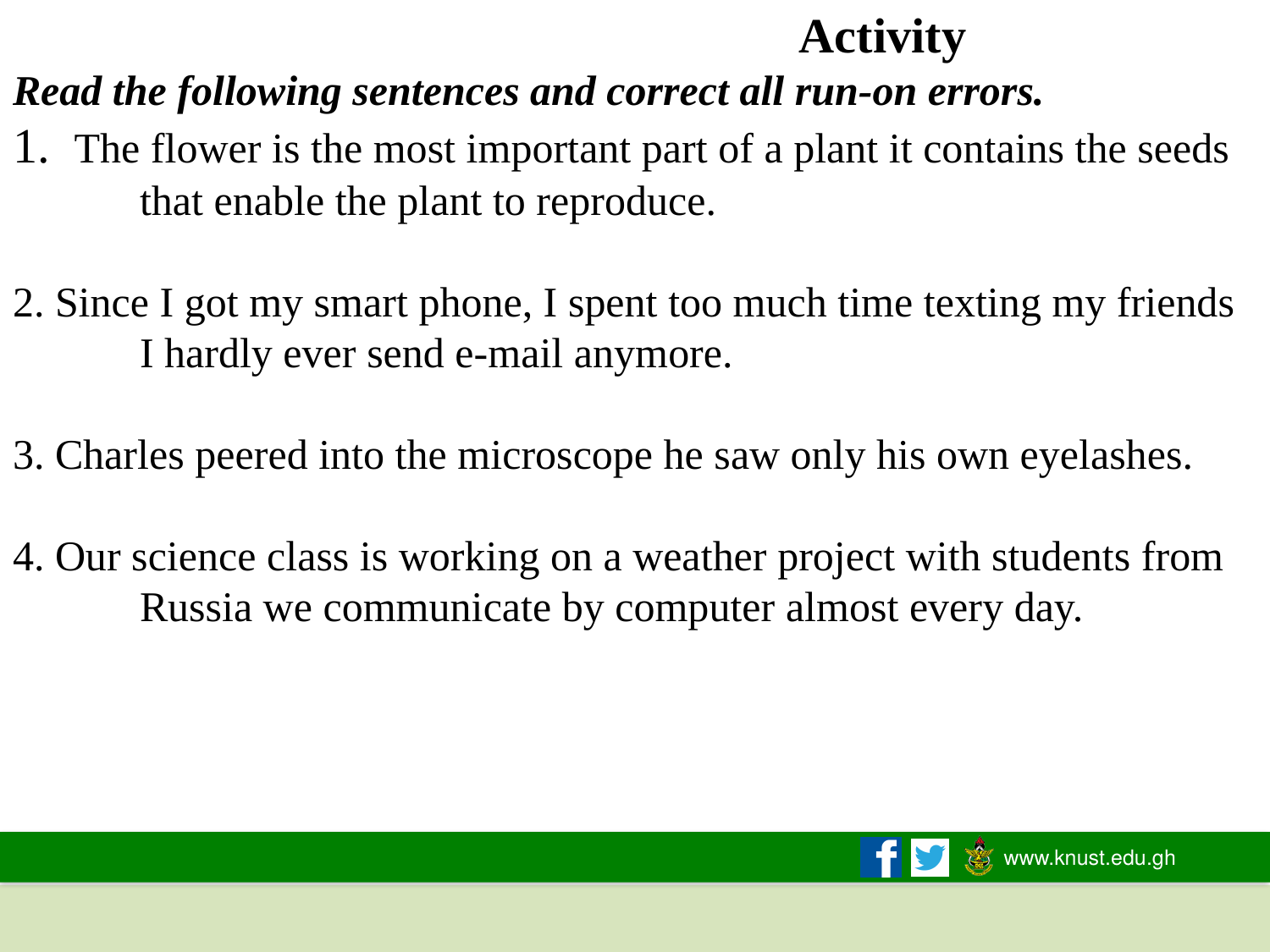

# Activity Read the following sentences and correct all run-on errors. 1.  The flower is the most important part of a plant it contains the seeds 	that enable the plant to reproduce. 2. Since I got my smart phone, I spent too much time texting my friends 	I hardly ever send e-mail anymore. 3. Charles peered into the microscope he saw only his own eyelashes. 4. Our science class is working on a weather project with students from 	Russia we communicate by computer almost every day.